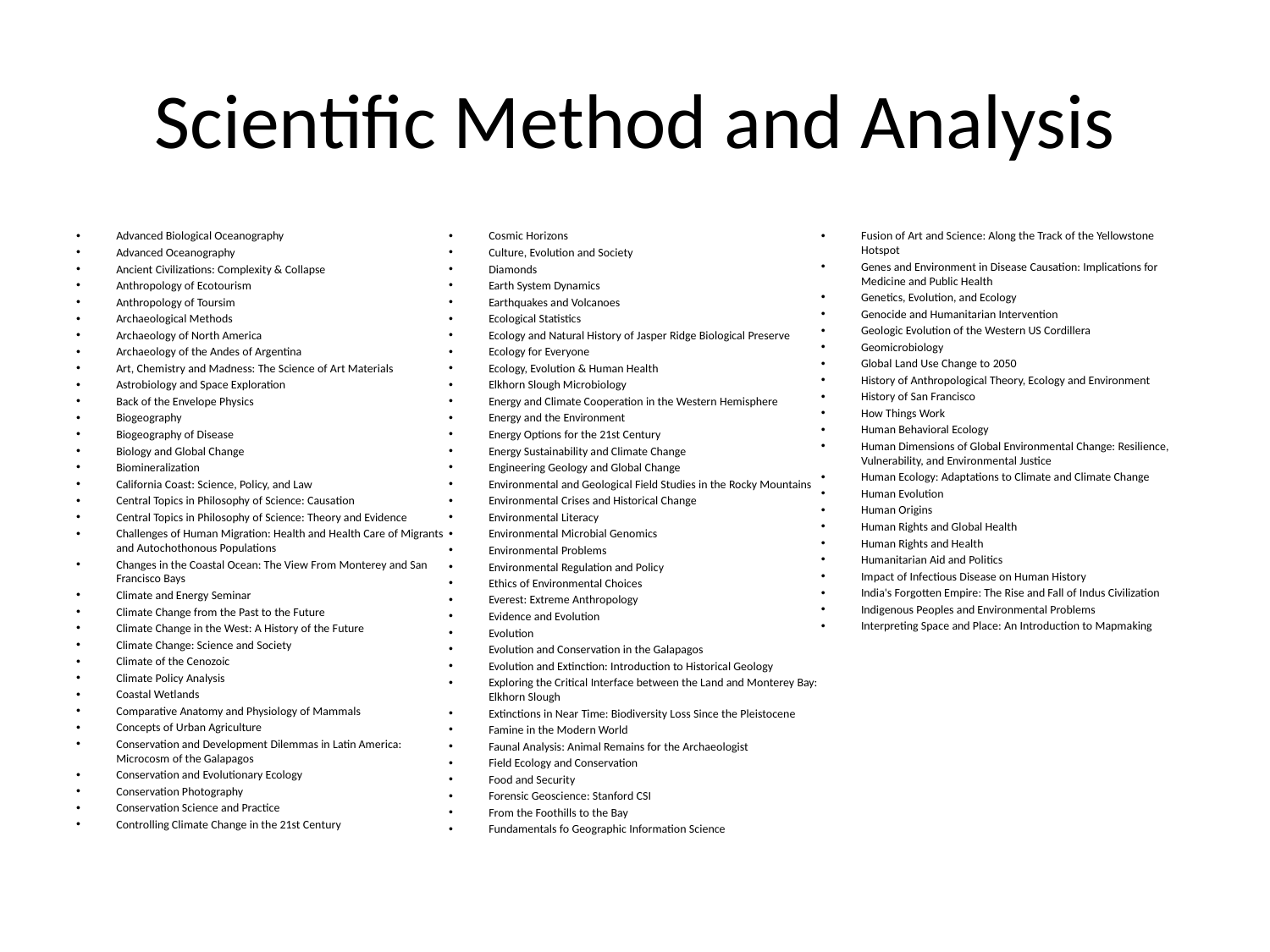

# Scientific Method and Analysis
Advanced Biological Oceanography
Advanced Oceanography
Ancient Civilizations: Complexity & Collapse
Anthropology of Ecotourism
Anthropology of Toursim
Archaeological Methods
Archaeology of North America
Archaeology of the Andes of Argentina
Art, Chemistry and Madness: The Science of Art Materials
Astrobiology and Space Exploration
Back of the Envelope Physics
Biogeography
Biogeography of Disease
Biology and Global Change
Biomineralization
California Coast: Science, Policy, and Law
Central Topics in Philosophy of Science: Causation
Central Topics in Philosophy of Science: Theory and Evidence
Challenges of Human Migration: Health and Health Care of Migrants and Autochothonous Populations
Changes in the Coastal Ocean: The View From Monterey and San Francisco Bays
Climate and Energy Seminar
Climate Change from the Past to the Future
Climate Change in the West: A History of the Future
Climate Change: Science and Society
Climate of the Cenozoic
Climate Policy Analysis
Coastal Wetlands
Comparative Anatomy and Physiology of Mammals
Concepts of Urban Agriculture
Conservation and Development Dilemmas in Latin America: Microcosm of the Galapagos
Conservation and Evolutionary Ecology
Conservation Photography
Conservation Science and Practice
Controlling Climate Change in the 21st Century
Cosmic Horizons
Culture, Evolution and Society
Diamonds
Earth System Dynamics
Earthquakes and Volcanoes
Ecological Statistics
Ecology and Natural History of Jasper Ridge Biological Preserve
Ecology for Everyone
Ecology, Evolution & Human Health
Elkhorn Slough Microbiology
Energy and Climate Cooperation in the Western Hemisphere
Energy and the Environment
Energy Options for the 21st Century
Energy Sustainability and Climate Change
Engineering Geology and Global Change
Environmental and Geological Field Studies in the Rocky Mountains
Environmental Crises and Historical Change
Environmental Literacy
Environmental Microbial Genomics
Environmental Problems
Environmental Regulation and Policy
Ethics of Environmental Choices
Everest: Extreme Anthropology
Evidence and Evolution
Evolution
Evolution and Conservation in the Galapagos
Evolution and Extinction: Introduction to Historical Geology
Exploring the Critical Interface between the Land and Monterey Bay: Elkhorn Slough
Extinctions in Near Time: Biodiversity Loss Since the Pleistocene
Famine in the Modern World
Faunal Analysis: Animal Remains for the Archaeologist
Field Ecology and Conservation
Food and Security
Forensic Geoscience: Stanford CSI
From the Foothills to the Bay
Fundamentals fo Geographic Information Science
Fusion of Art and Science: Along the Track of the Yellowstone Hotspot
Genes and Environment in Disease Causation: Implications for Medicine and Public Health
Genetics, Evolution, and Ecology
Genocide and Humanitarian Intervention
Geologic Evolution of the Western US Cordillera
Geomicrobiology
Global Land Use Change to 2050
History of Anthropological Theory, Ecology and Environment
History of San Francisco
How Things Work
Human Behavioral Ecology
Human Dimensions of Global Environmental Change: Resilience, Vulnerability, and Environmental Justice
Human Ecology: Adaptations to Climate and Climate Change
Human Evolution
Human Origins
Human Rights and Global Health
Human Rights and Health
Humanitarian Aid and Politics
Impact of Infectious Disease on Human History
India's Forgotten Empire: The Rise and Fall of Indus Civilization
Indigenous Peoples and Environmental Problems
Interpreting Space and Place: An Introduction to Mapmaking